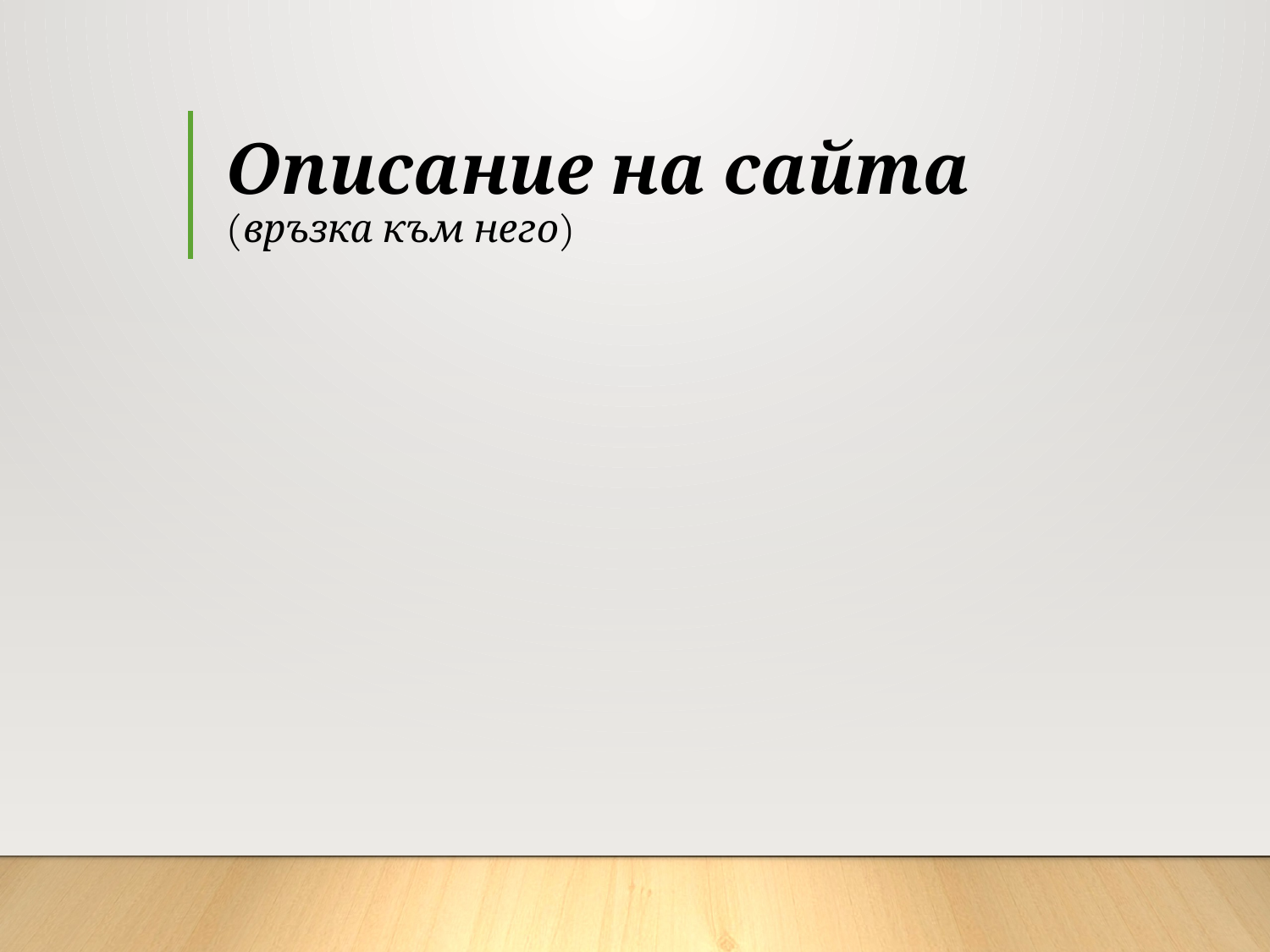

# Описание на сайта (връзка към него)